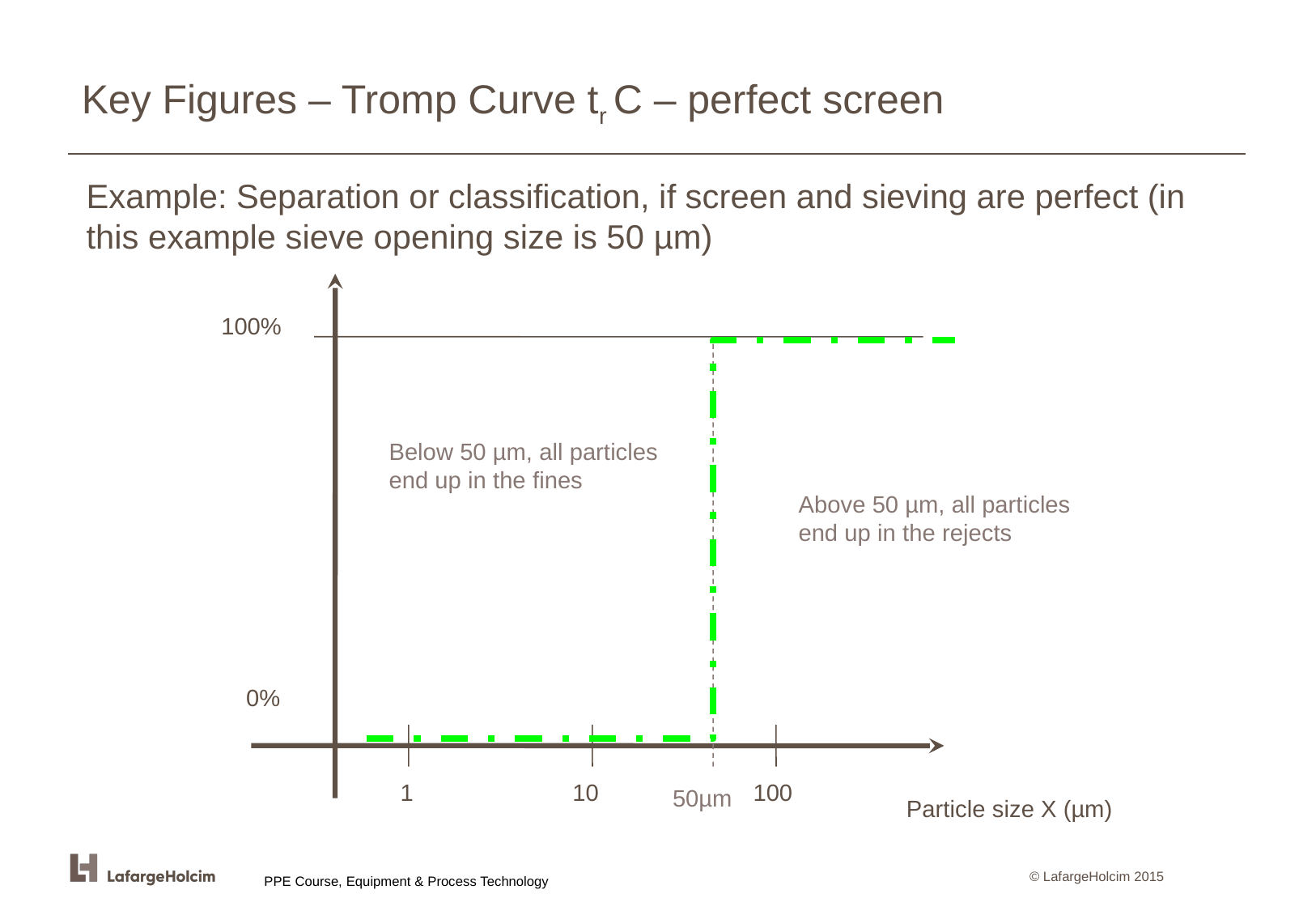

# Key Figures – Tromp Curve tr C – perfect screen
Example: Separation or classification, if screen and sieving are perfect (in this example sieve opening size is 50 µm)

100%

0%

1
10
100
Particle size X (µm)

Below 50 µm, all particles end up in the fines
Above 50 µm, all particles end up in the rejects
50µm